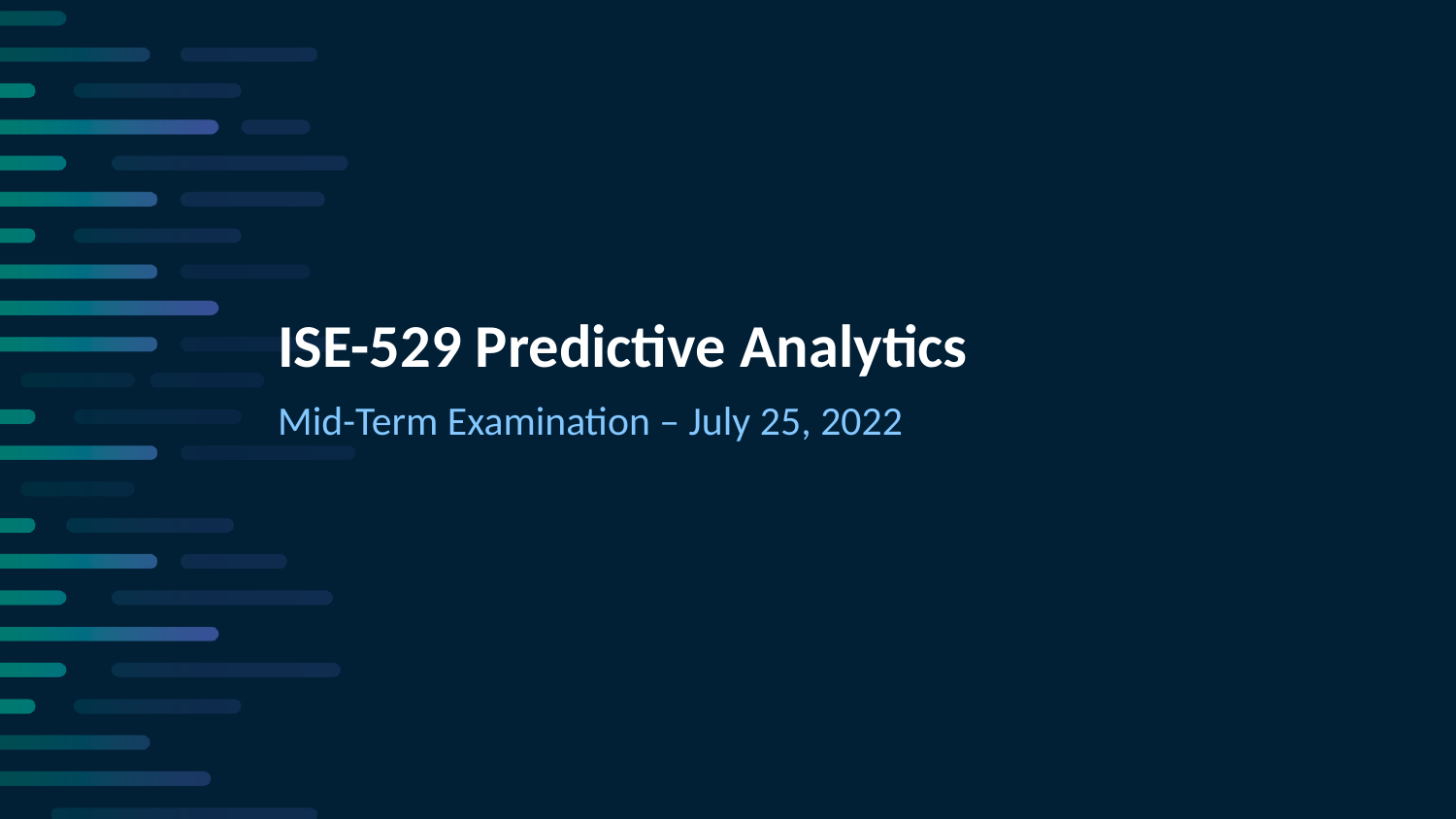

ISE-529 Predictive Analytics
Mid-Term Examination – July 25, 2022